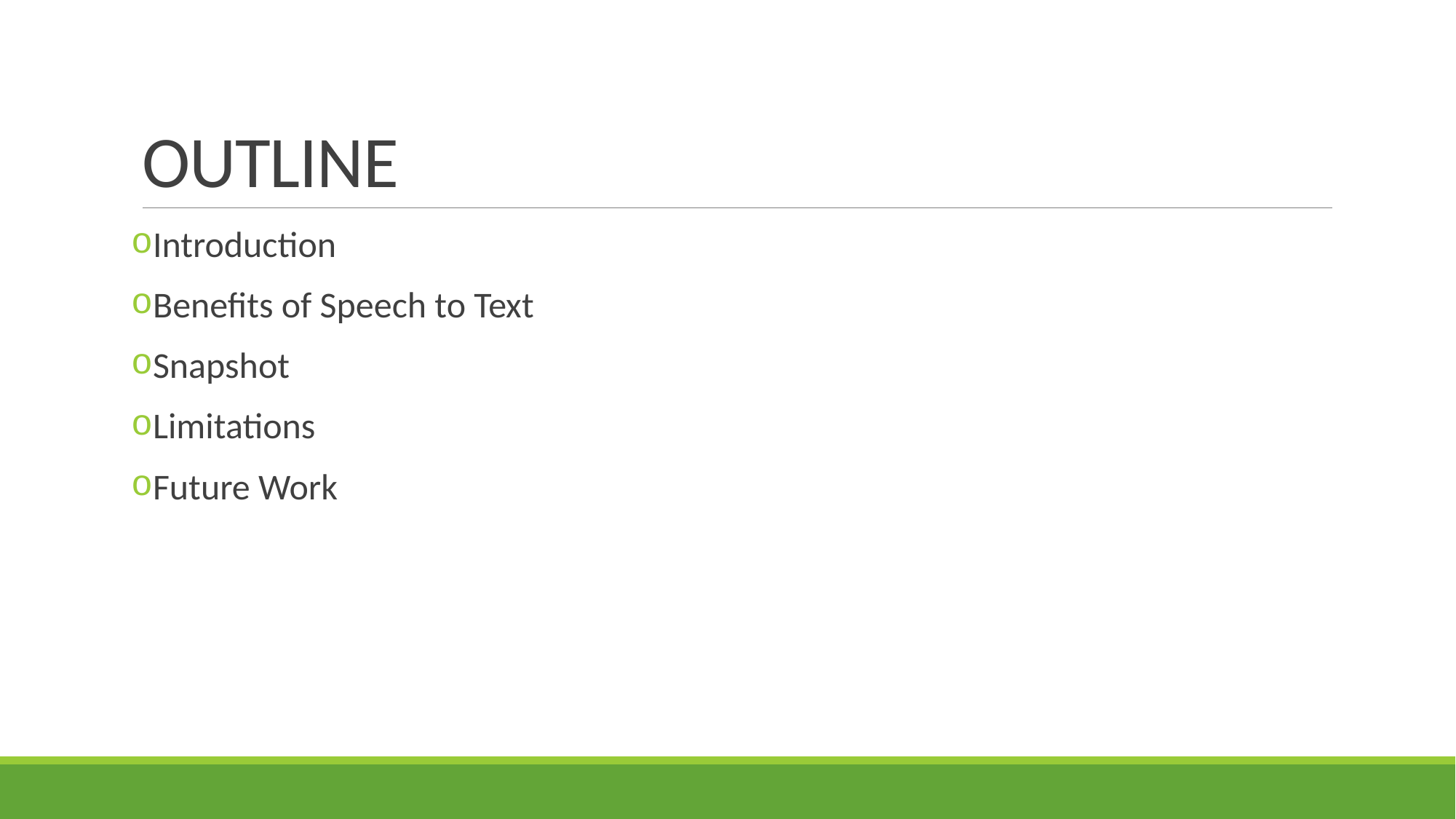

# OUTLINE
Introduction
Benefits of Speech to Text
Snapshot
Limitations
Future Work